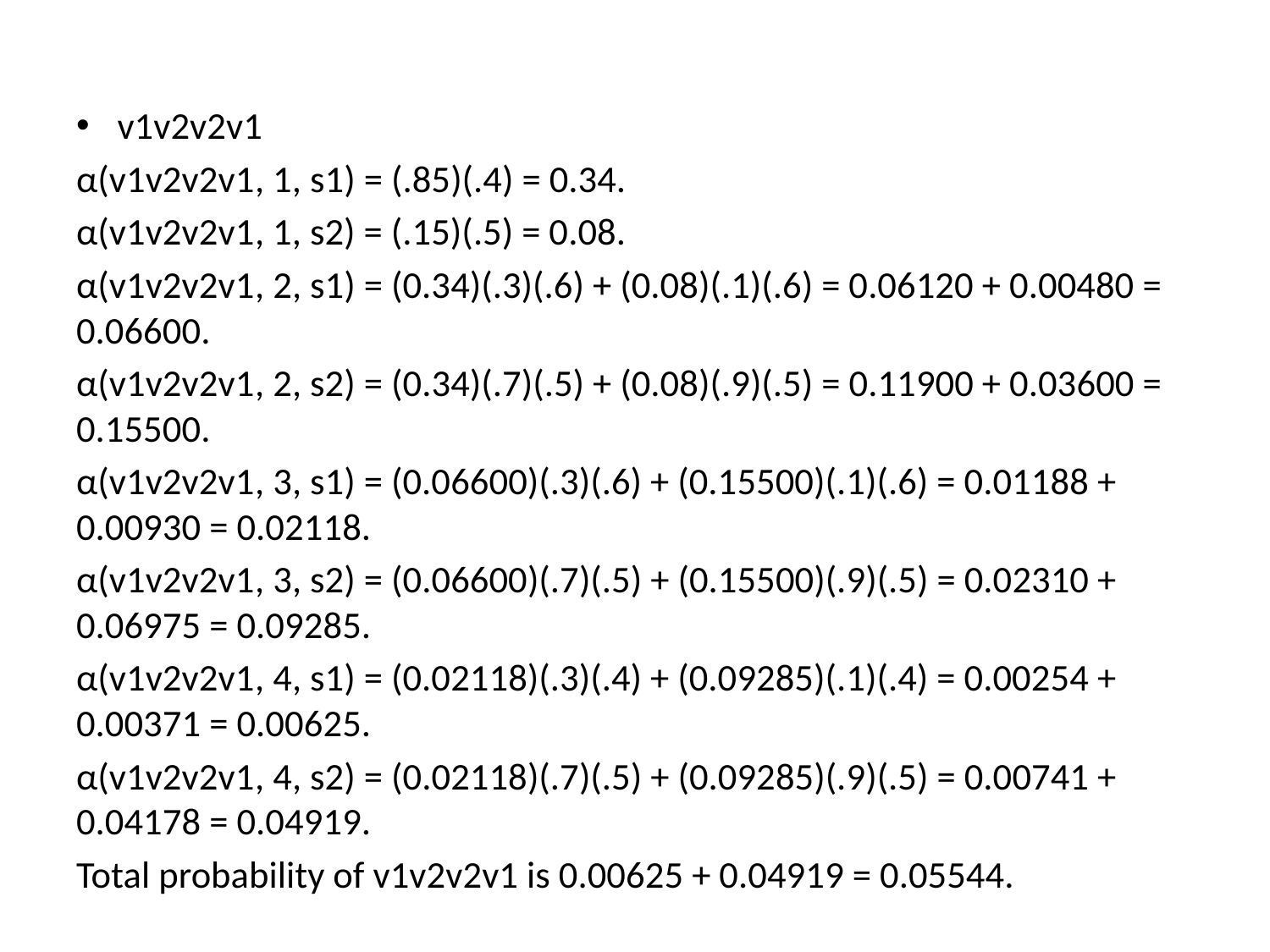

#
v1v2v2v1
α(v1v2v2v1, 1, s1) = (.85)(.4) = 0.34.
α(v1v2v2v1, 1, s2) = (.15)(.5) = 0.08.
α(v1v2v2v1, 2, s1) = (0.34)(.3)(.6) + (0.08)(.1)(.6) = 0.06120 + 0.00480 = 0.06600.
α(v1v2v2v1, 2, s2) = (0.34)(.7)(.5) + (0.08)(.9)(.5) = 0.11900 + 0.03600 = 0.15500.
α(v1v2v2v1, 3, s1) = (0.06600)(.3)(.6) + (0.15500)(.1)(.6) = 0.01188 + 0.00930 = 0.02118.
α(v1v2v2v1, 3, s2) = (0.06600)(.7)(.5) + (0.15500)(.9)(.5) = 0.02310 + 0.06975 = 0.09285.
α(v1v2v2v1, 4, s1) = (0.02118)(.3)(.4) + (0.09285)(.1)(.4) = 0.00254 + 0.00371 = 0.00625.
α(v1v2v2v1, 4, s2) = (0.02118)(.7)(.5) + (0.09285)(.9)(.5) = 0.00741 + 0.04178 = 0.04919.
Total probability of v1v2v2v1 is 0.00625 + 0.04919 = 0.05544.